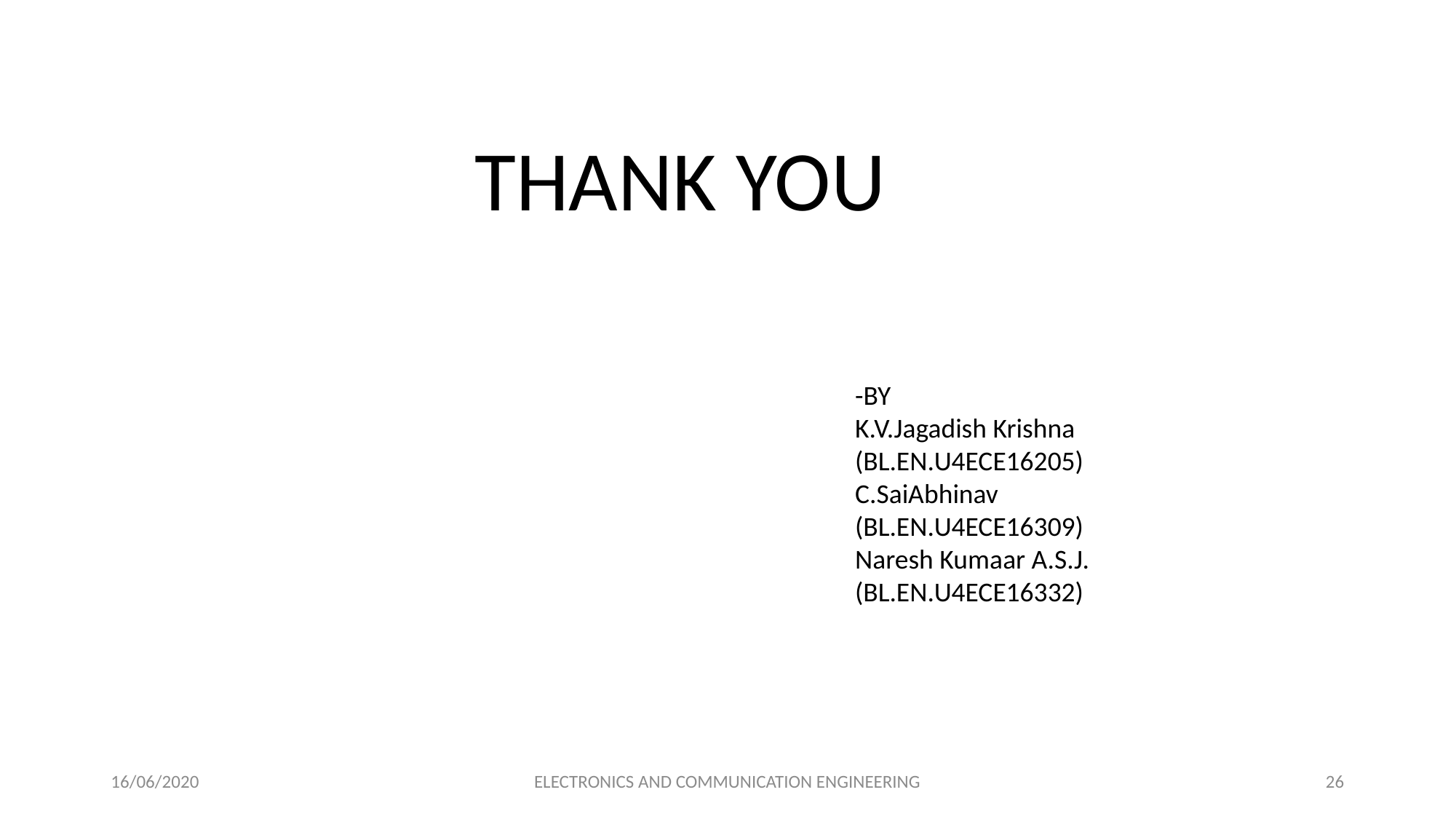

THANK YOU
-BY
K.V.Jagadish Krishna
(BL.EN.U4ECE16205)
C.SaiAbhinav
(BL.EN.U4ECE16309)
Naresh Kumaar A.S.J.
(BL.EN.U4ECE16332)

16/06/2020
ELECTRONICS AND COMMUNICATION ENGINEERING
26